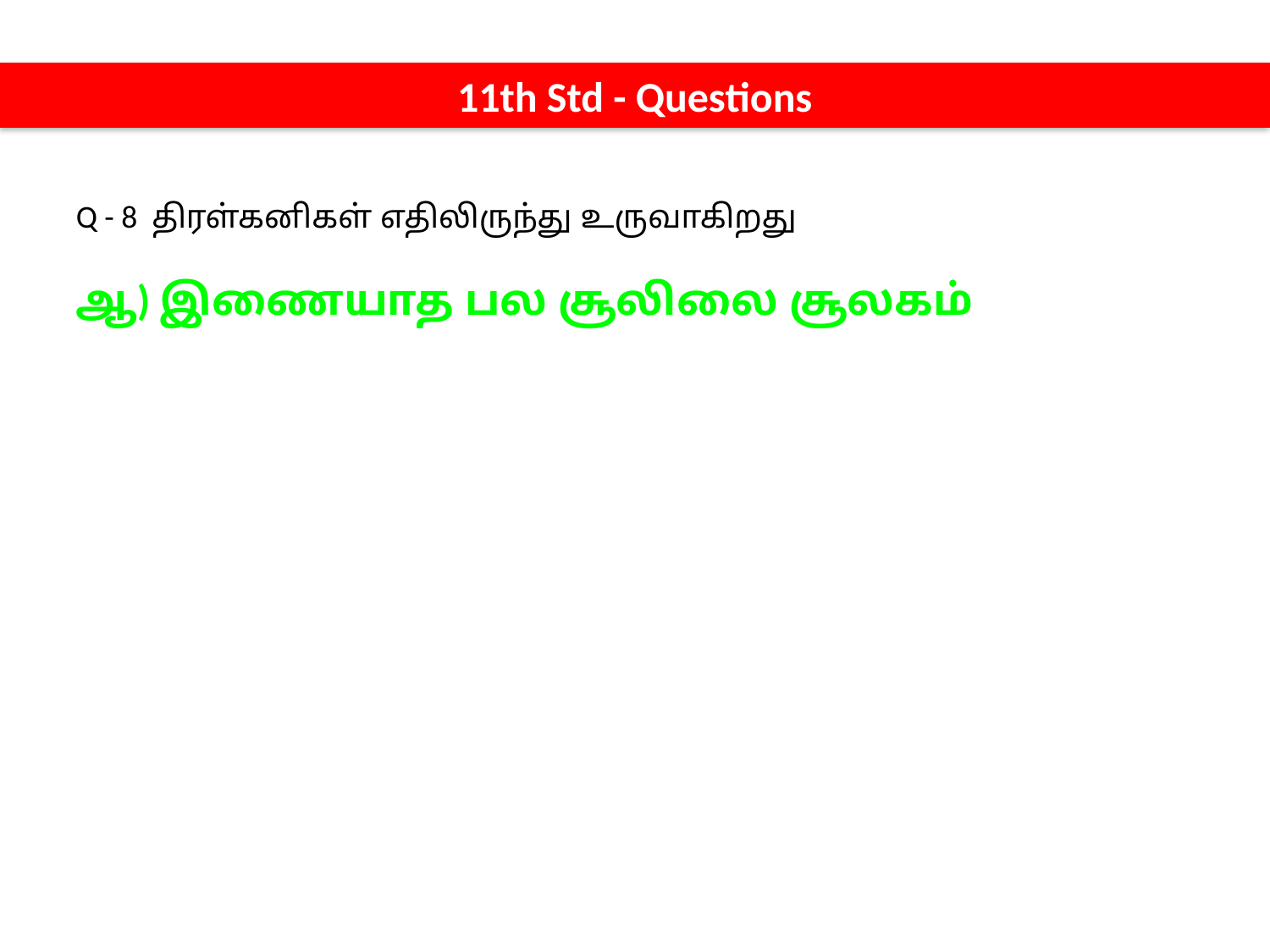

11th Std - Questions
Q - 8  திரள்கனிகள் எதிலிருந்து உருவாகிறது

ஆ) இணையாத பல சூலிலை சூலகம்